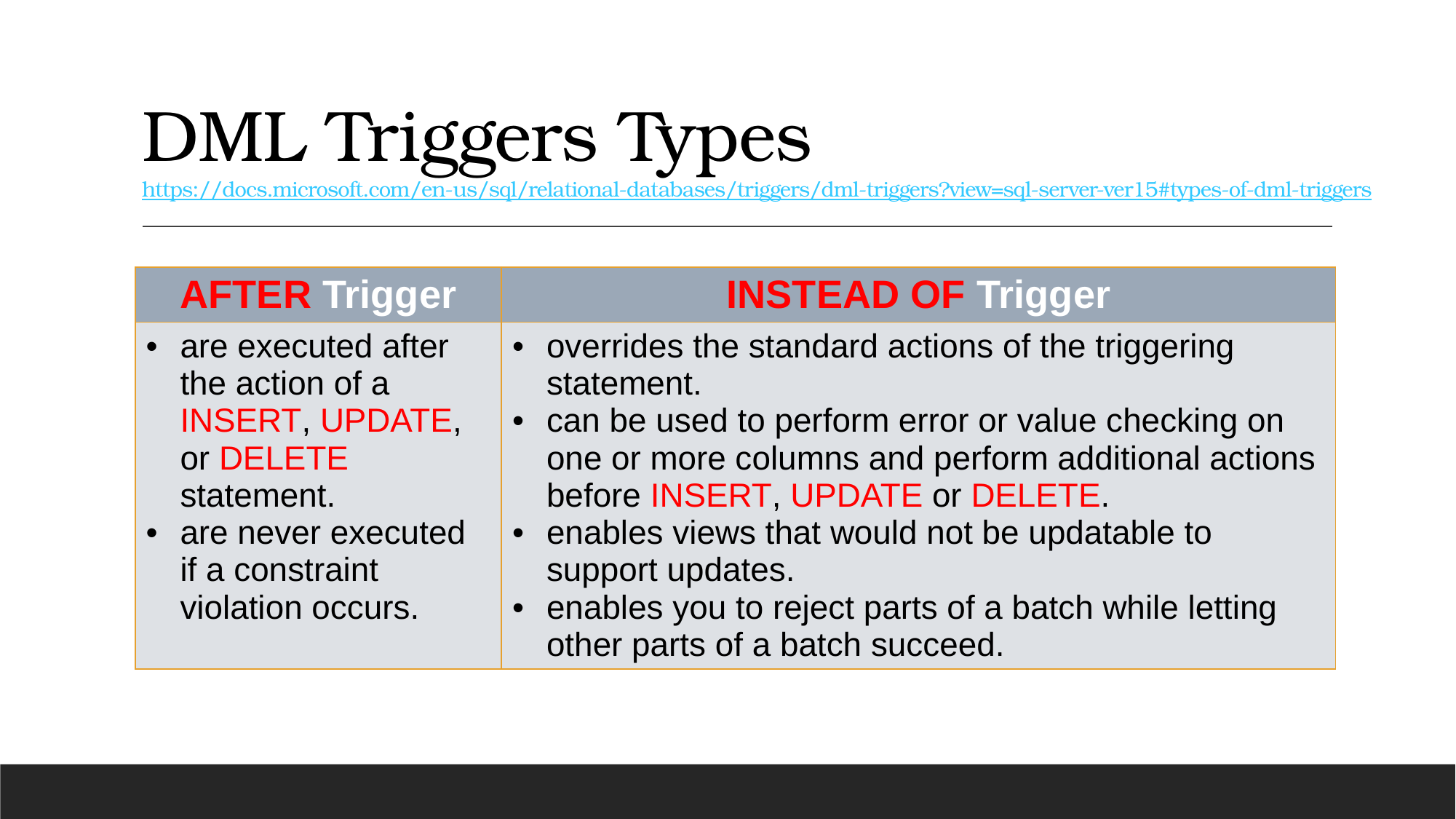

# DML Triggers Types https://docs.microsoft.com/en-us/sql/relational-databases/triggers/dml-triggers?view=sql-server-ver15#types-of-dml-triggers
| AFTER Trigger | INSTEAD OF Trigger |
| --- | --- |
| are executed after the action of a INSERT, UPDATE, or DELETE statement. are never executed if a constraint violation occurs. | overrides the standard actions of the triggering statement. can be used to perform error or value checking on one or more columns and perform additional actions before INSERT, UPDATE or DELETE. enables views that would not be updatable to support updates. enables you to reject parts of a batch while letting other parts of a batch succeed. |